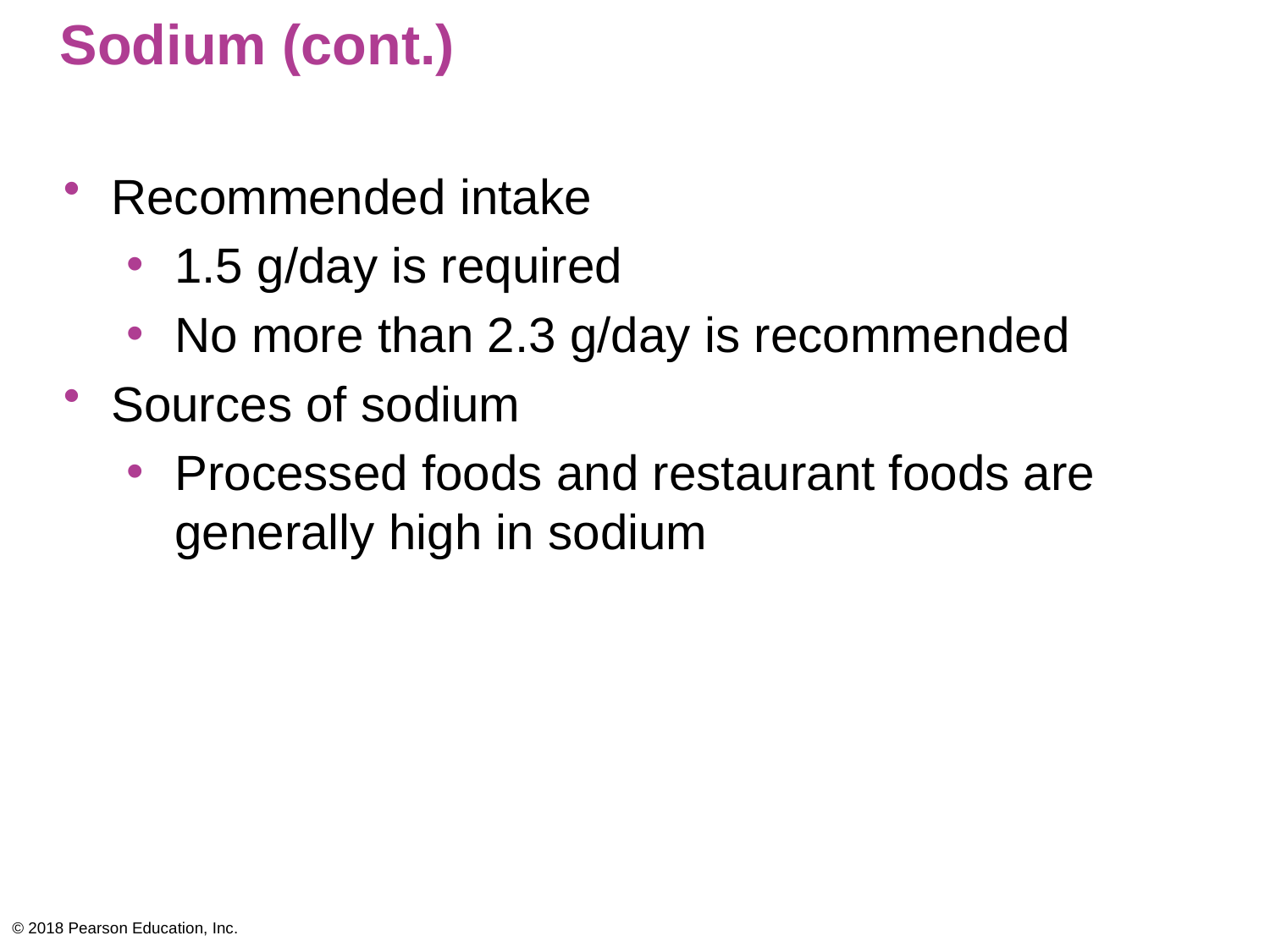

# Sodium (cont.)
Recommended intake
1.5 g/day is required
No more than 2.3 g/day is recommended
Sources of sodium
Processed foods and restaurant foods are generally high in sodium
© 2018 Pearson Education, Inc.